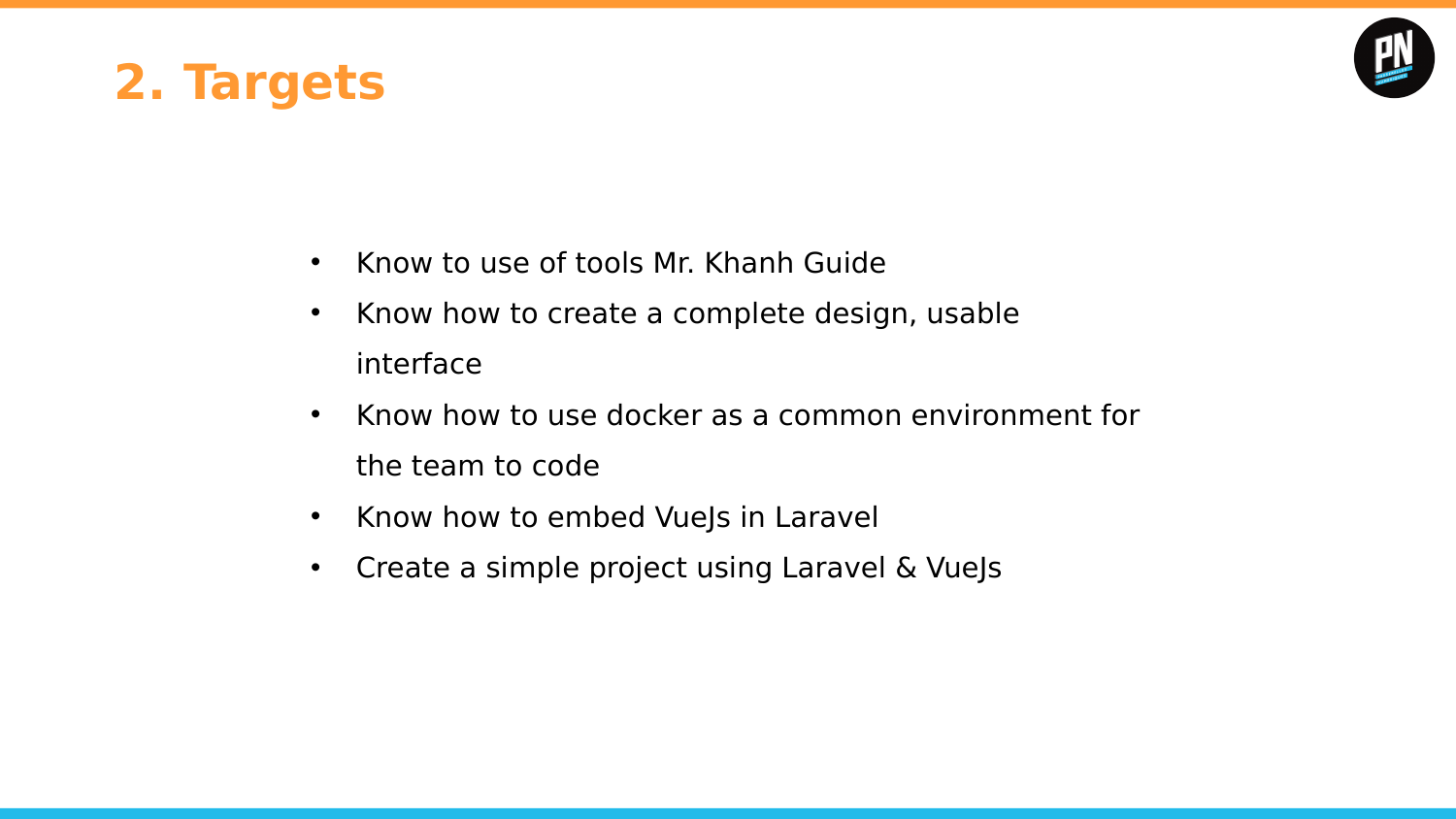

# 2. Targets
Know to use of tools Mr. Khanh Guide
Know how to create a complete design, usable interface
Know how to use docker as a common environment for the team to code
Know how to embed VueJs in Laravel
Create a simple project using Laravel & VueJs